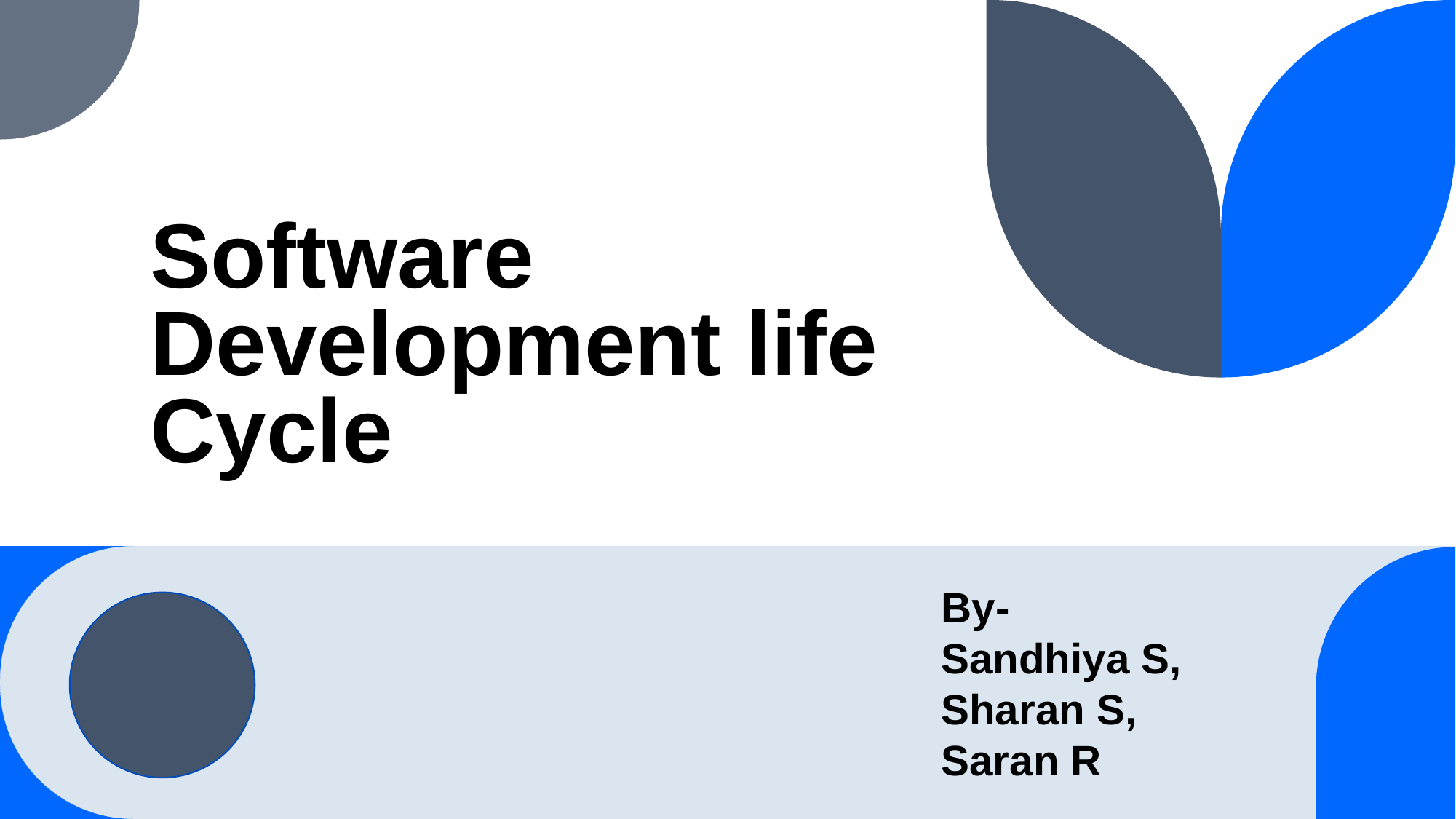

# Software Development life Cycle
By-
Sandhiya S,
Sharan S,
Saran R